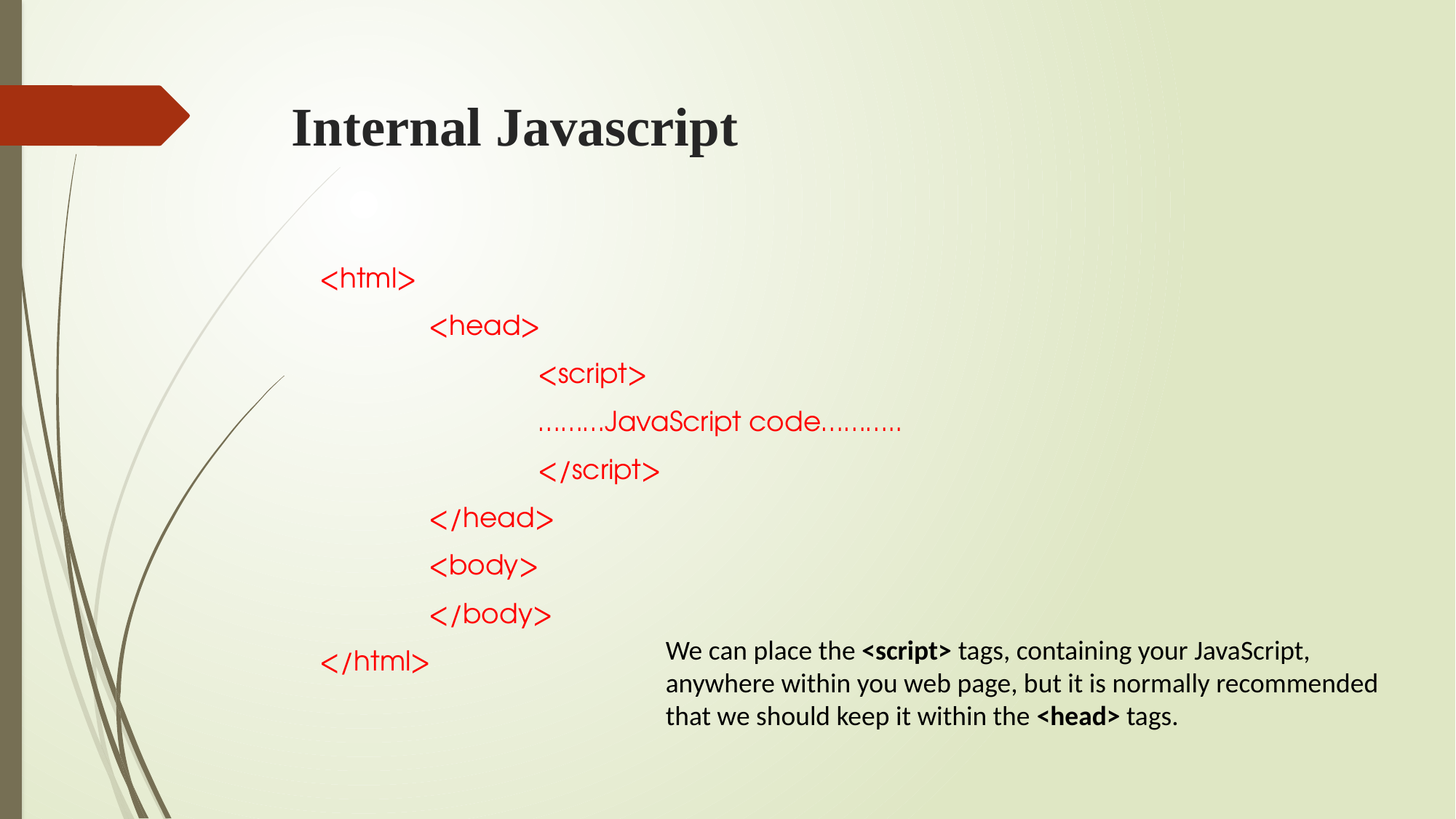

# Internal Javascript
<html>
	<head>
		<script>
		………JavaScript code………..
		</script>
	</head>
	<body>
 	</body>
</html>
We can place the <script> tags, containing your JavaScript, anywhere within you web page, but it is normally recommended that we should keep it within the <head> tags.